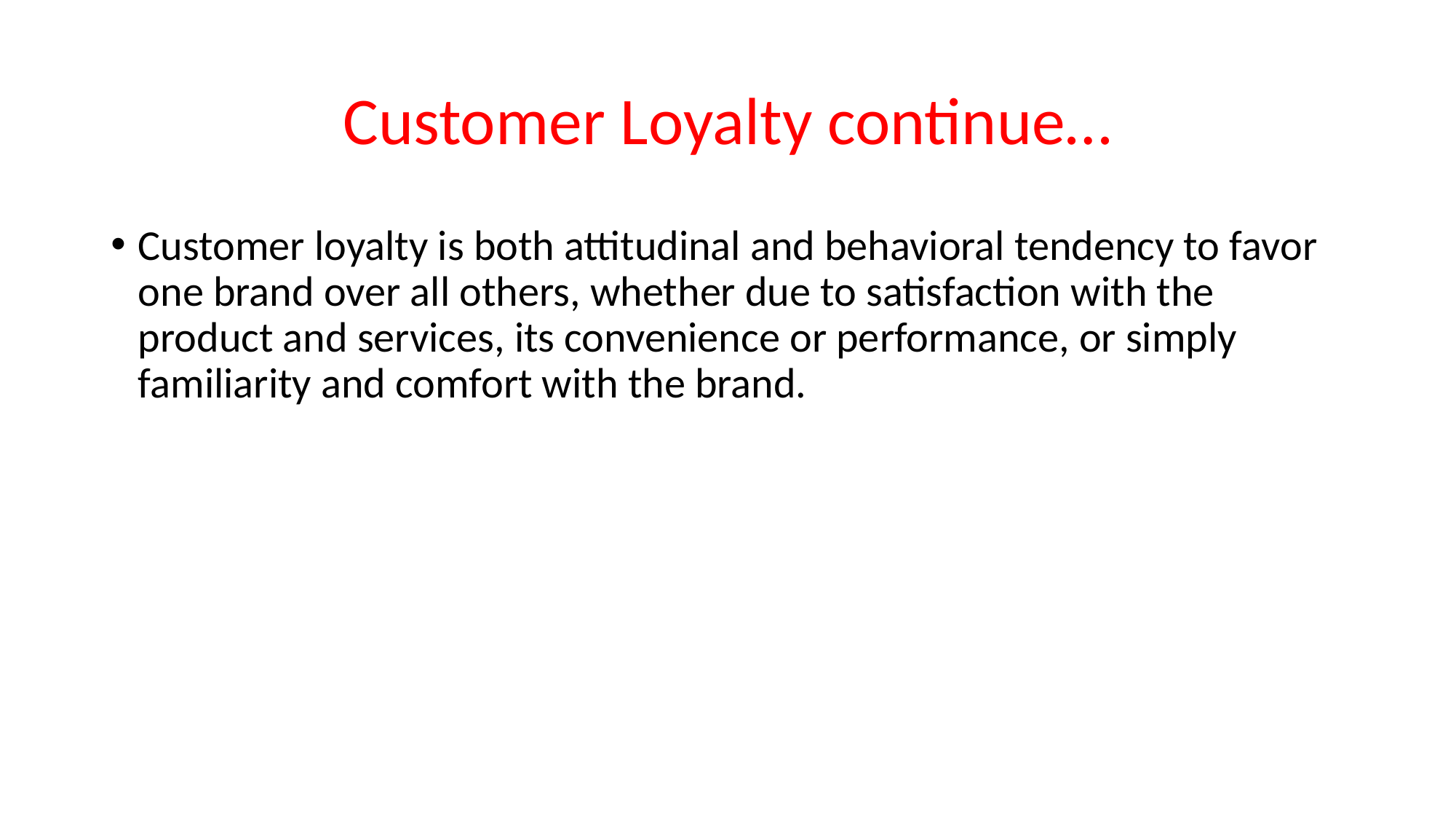

# Customer Loyalty continue…
Customer loyalty is both attitudinal and behavioral tendency to favor one brand over all others, whether due to satisfaction with the product and services, its convenience or performance, or simply familiarity and comfort with the brand.